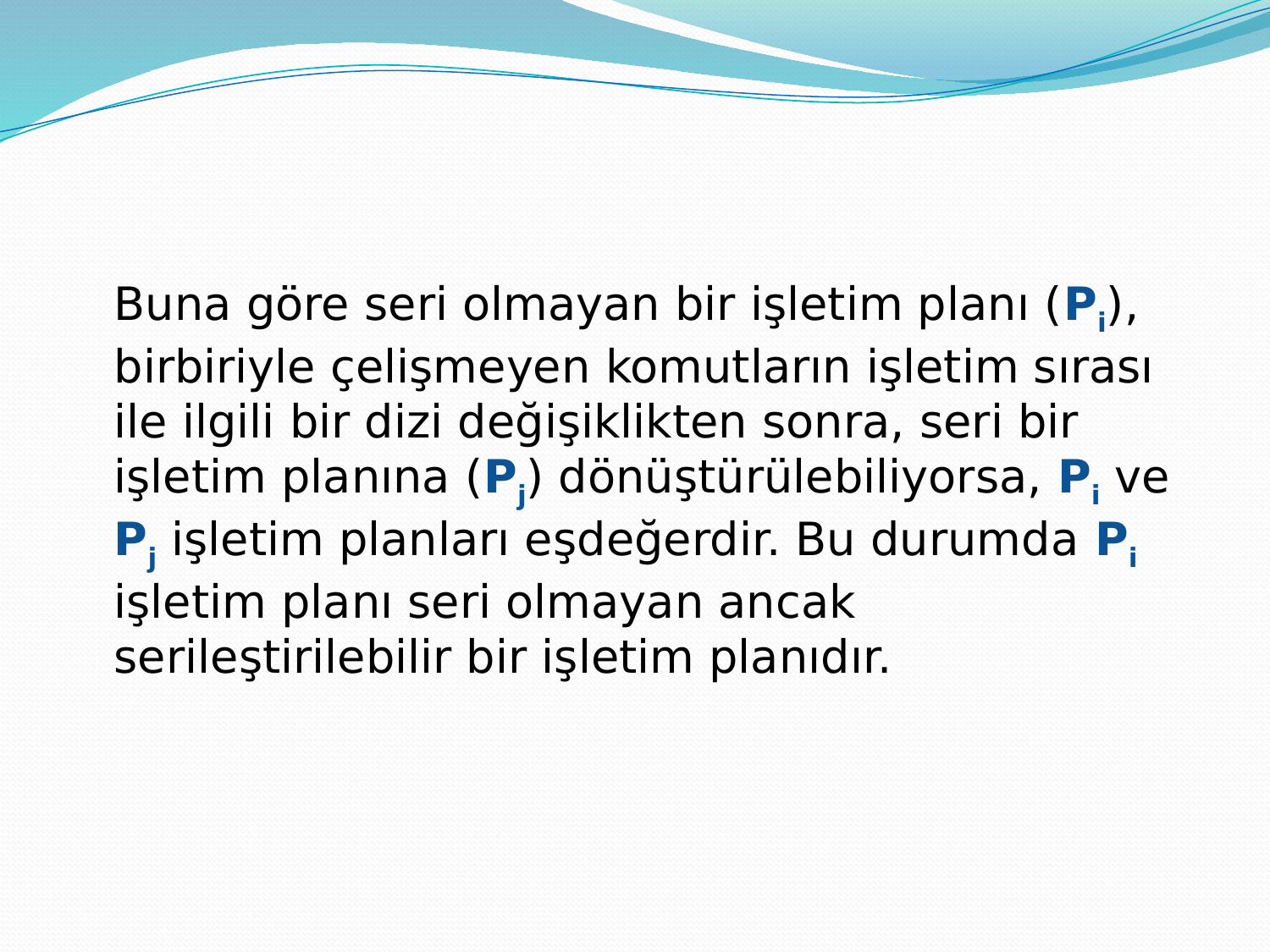

#
	Buna göre seri olmayan bir işletim planı (Pi), birbiriyle çelişmeyen komutların işletim sırası ile ilgili bir dizi değişiklikten sonra, seri bir işletim planına (Pj) dönüştürülebiliyorsa, Pi ve Pj işletim planları eşdeğerdir. Bu durumda Pi işletim planı seri olmayan ancak serileştirilebilir bir işletim planıdır.